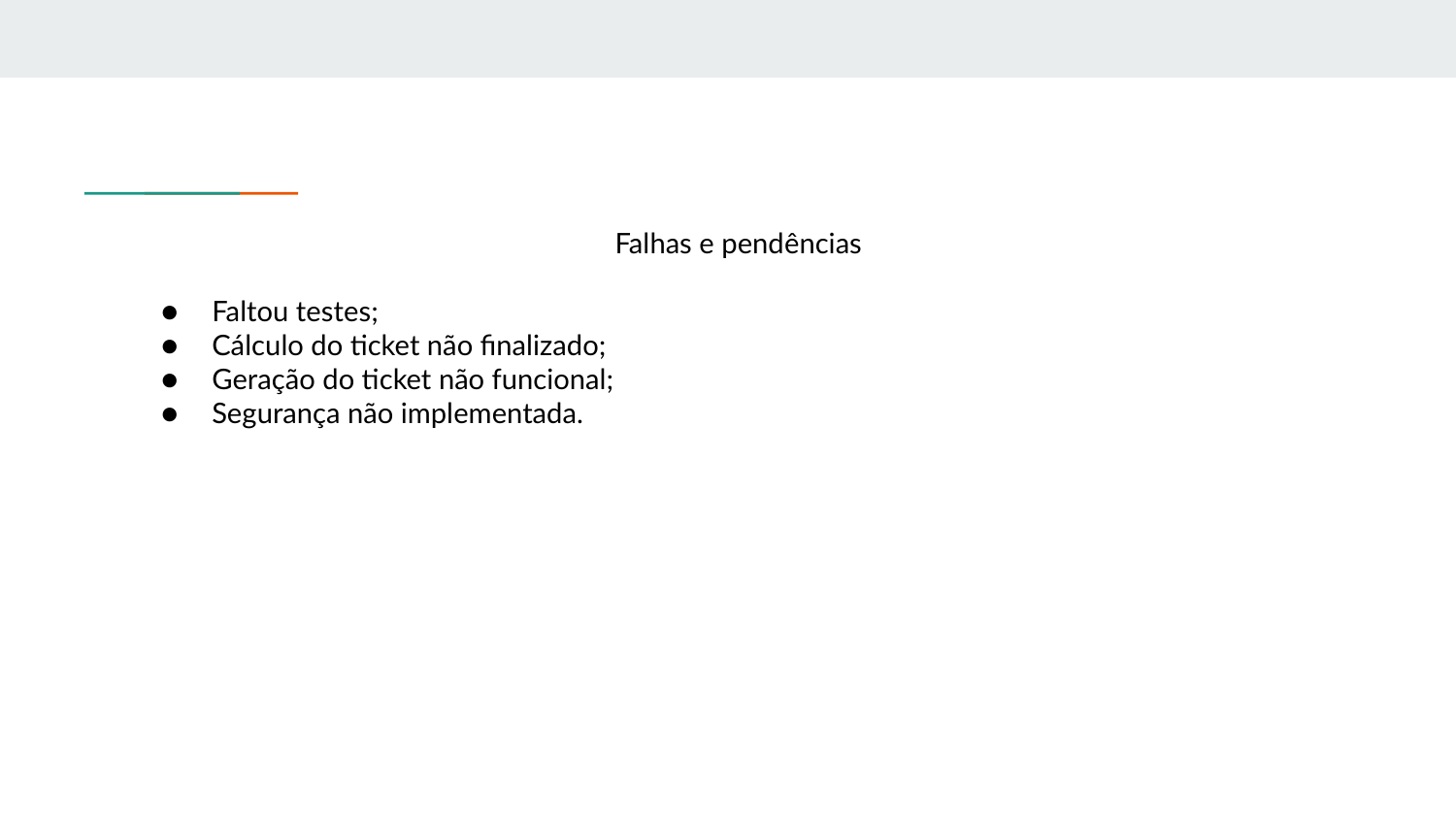

Falhas e pendências

Faltou testes;
Cálculo do ticket não finalizado;
Geração do ticket não funcional;
Segurança não implementada.